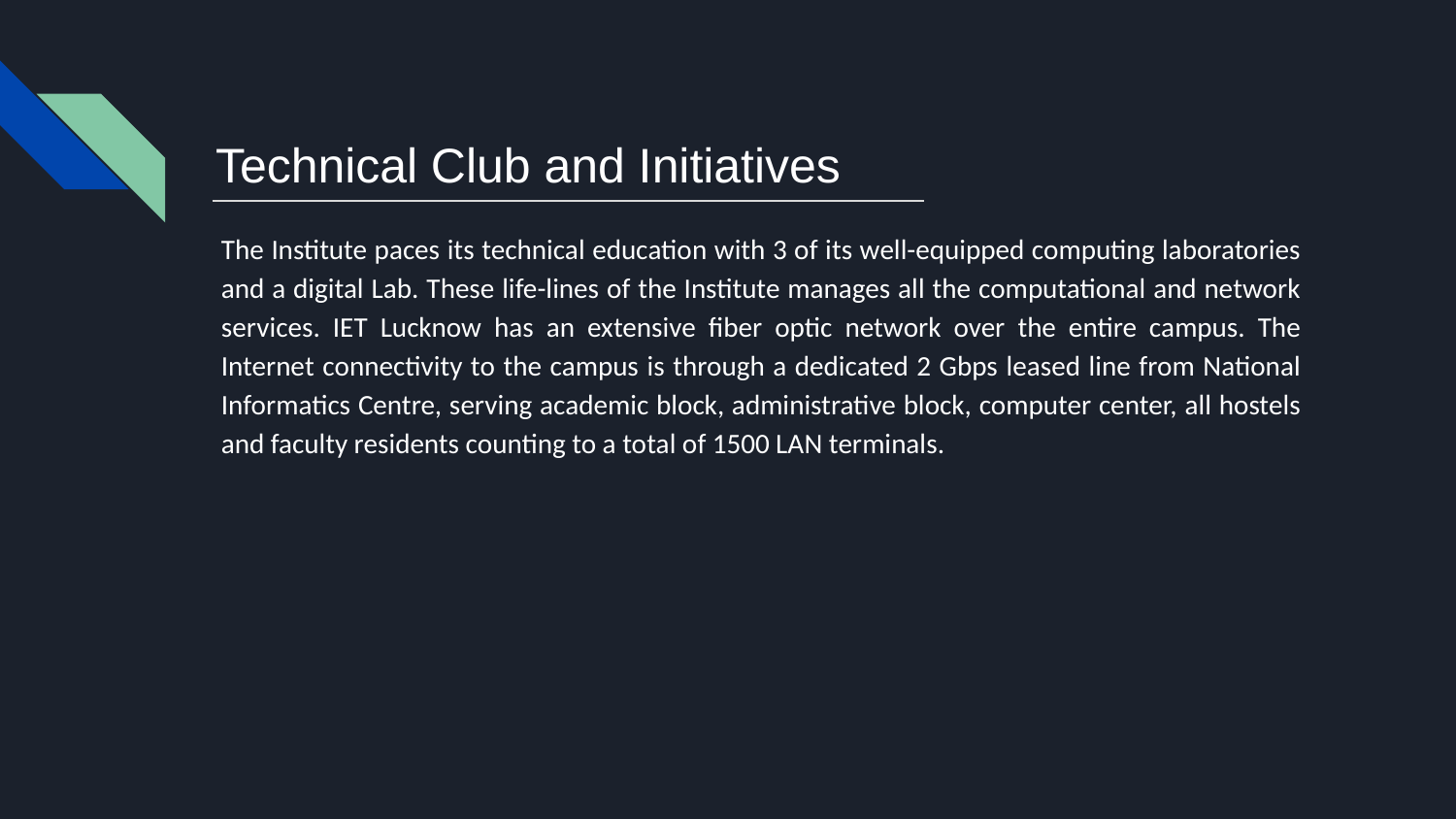

# Technical Club and Initiatives
The Institute paces its technical education with 3 of its well-equipped computing laboratories and a digital Lab. These life-lines of the Institute manages all the computational and network services. IET Lucknow has an extensive fiber optic network over the entire campus. The Internet connectivity to the campus is through a dedicated 2 Gbps leased line from National Informatics Centre, serving academic block, administrative block, computer center, all hostels and faculty residents counting to a total of 1500 LAN terminals.